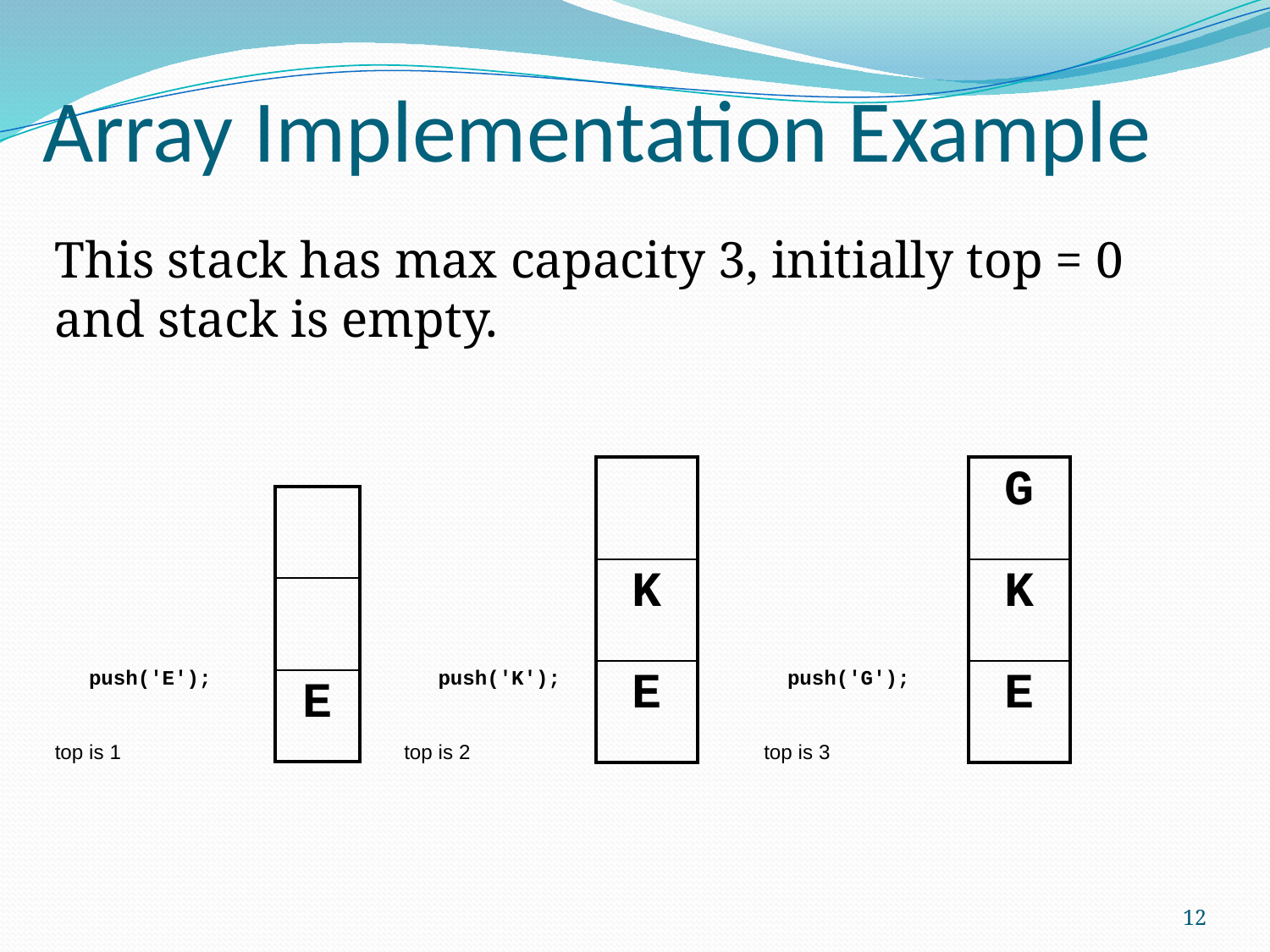

# Array Implementation Example
This stack has max capacity 3, initially top = 0 and stack is empty.
|  |
| --- |
| K |
| E |
| G |
| --- |
| K |
| E |
|  |
| --- |
|  |
| E |
push('E');
push('K');
push('G');
top is 1
top is 2
top is 3
12